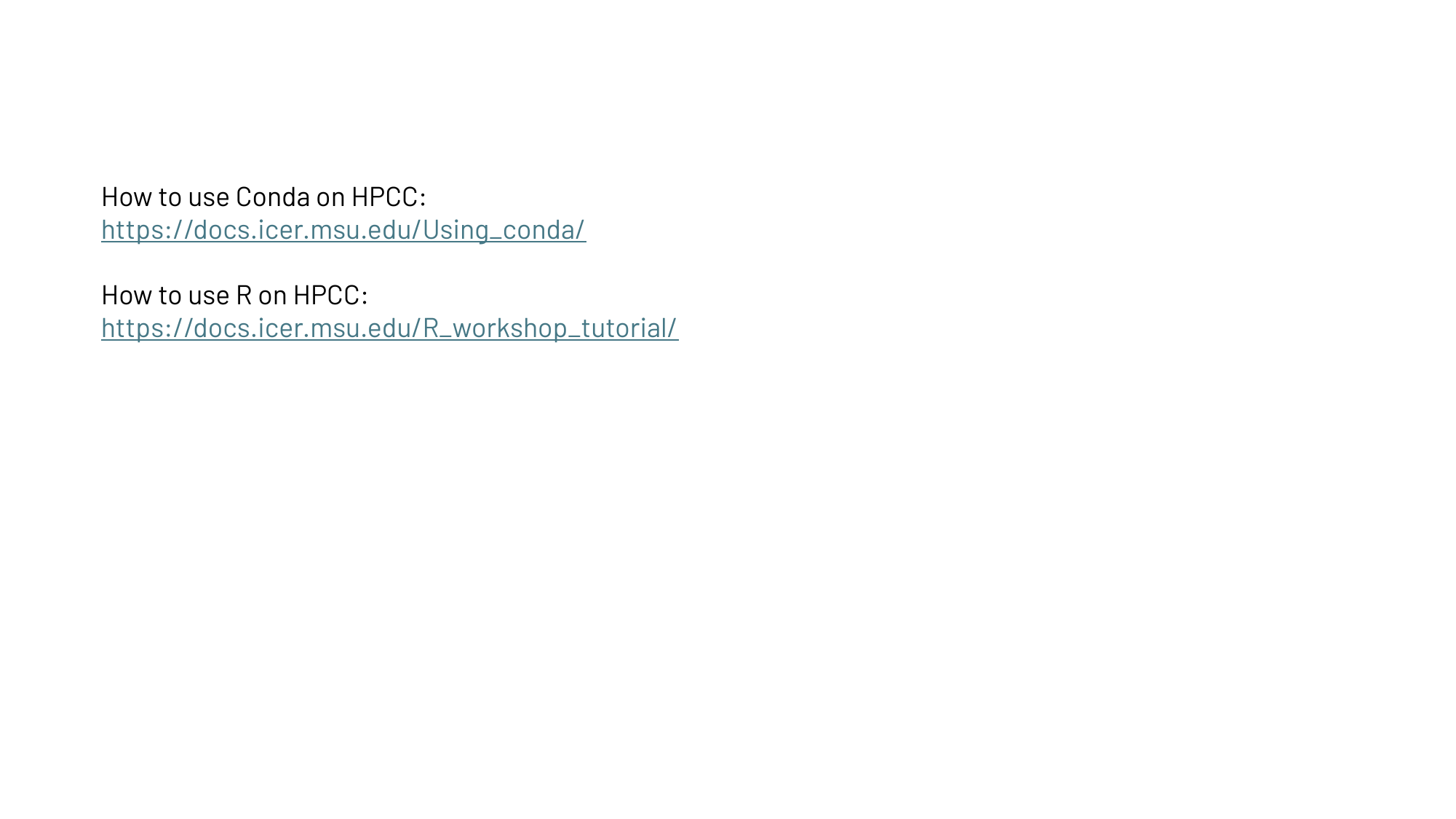

How to use Conda on HPCC:
https://docs.icer.msu.edu/Using_conda/

How to use R on HPCC:
https://docs.icer.msu.edu/R_workshop_tutorial/